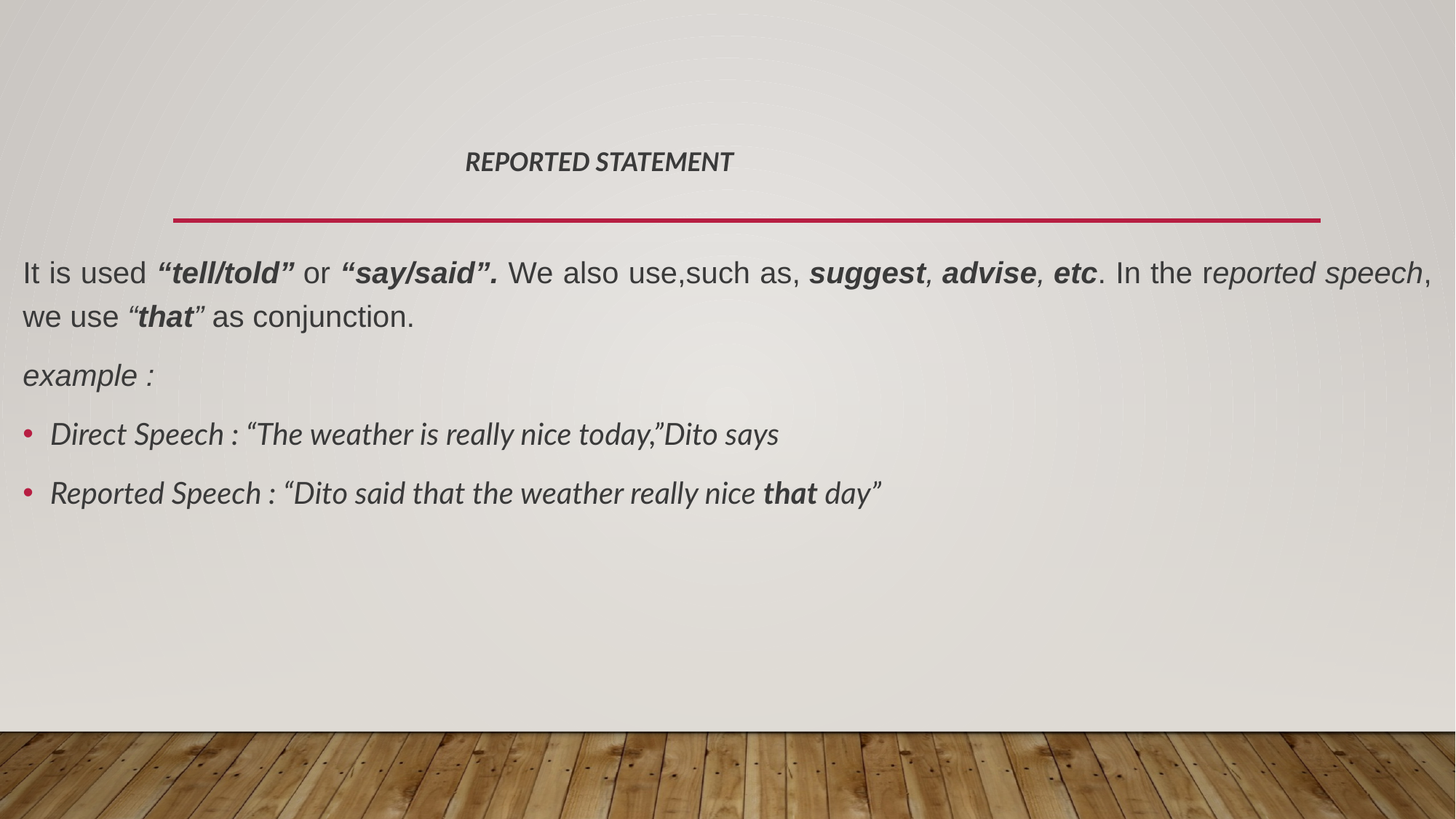

# Reported Statement
It is used “tell/told” or “say/said”. We also use,such as, suggest, advise, etc. In the reported speech, we use “that” as conjunction.
example :
Direct Speech : “The weather is really nice today,”Dito says
Reported Speech : “Dito said that the weather really nice that day”